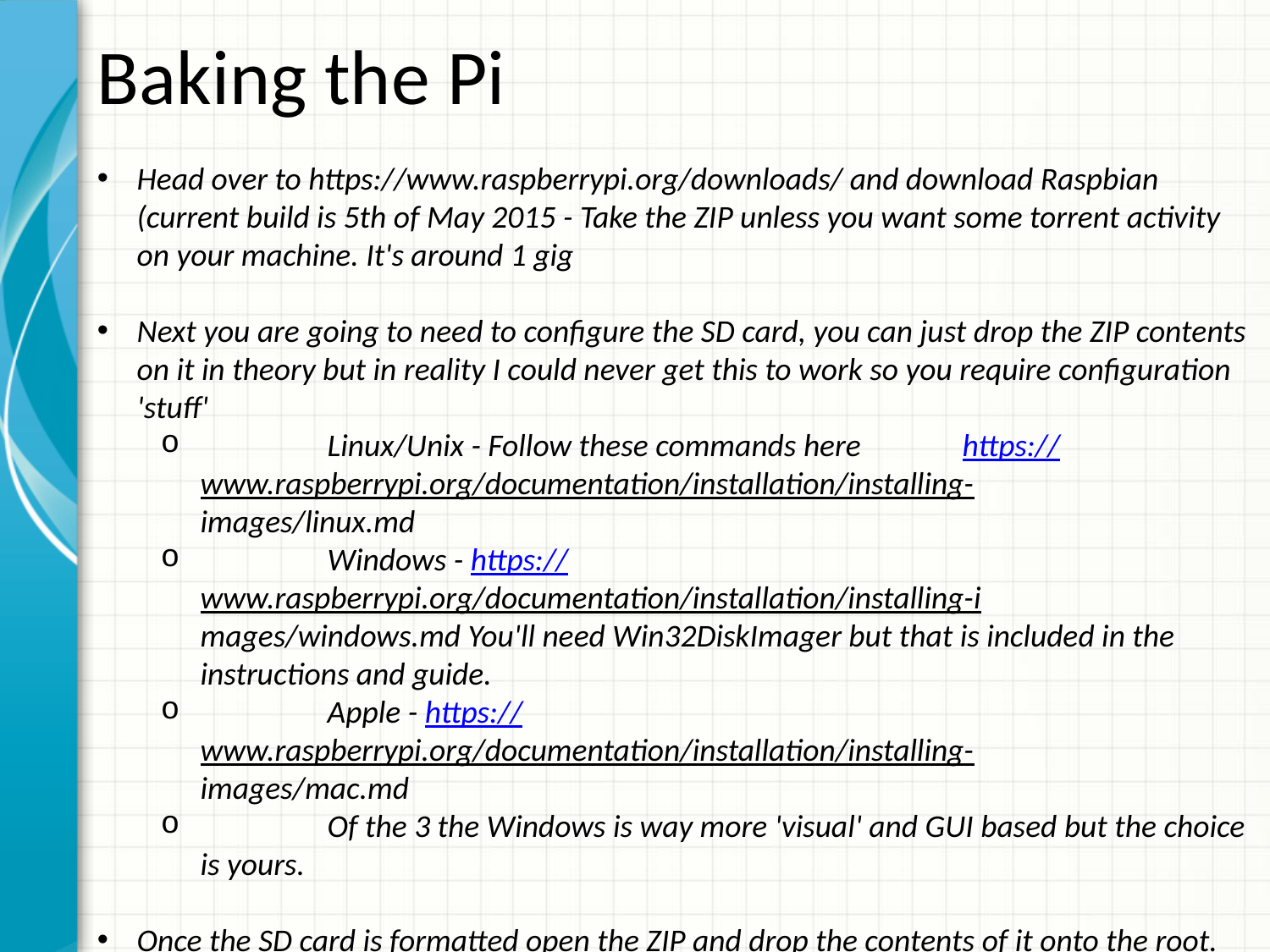

Baking the Pi

Head over to https://www.raspberrypi.org/downloads/ and download Raspbian (current build is 5th of May 2015 - Take the ZIP unless you want some torrent activity on your machine. It's around 1 gig

Next you are going to need to configure the SD card, you can just drop the ZIP contents on it in theory but in reality I could never get this to work so you require configuration 'stuff'
	Linux/Unix - Follow these commands here 	https://www.raspberrypi.org/documentation/installation/installing-	images/linux.md
	Windows - https://www.raspberrypi.org/documentation/installation/installing-i	mages/windows.md You'll need Win32DiskImager but that is included in the 	instructions and guide.
	Apple - https://www.raspberrypi.org/documentation/installation/installing-	images/mac.md
	Of the 3 the Windows is way more 'visual' and GUI based but the choice is yours.

Once the SD card is formatted open the ZIP and drop the contents of it onto the root.